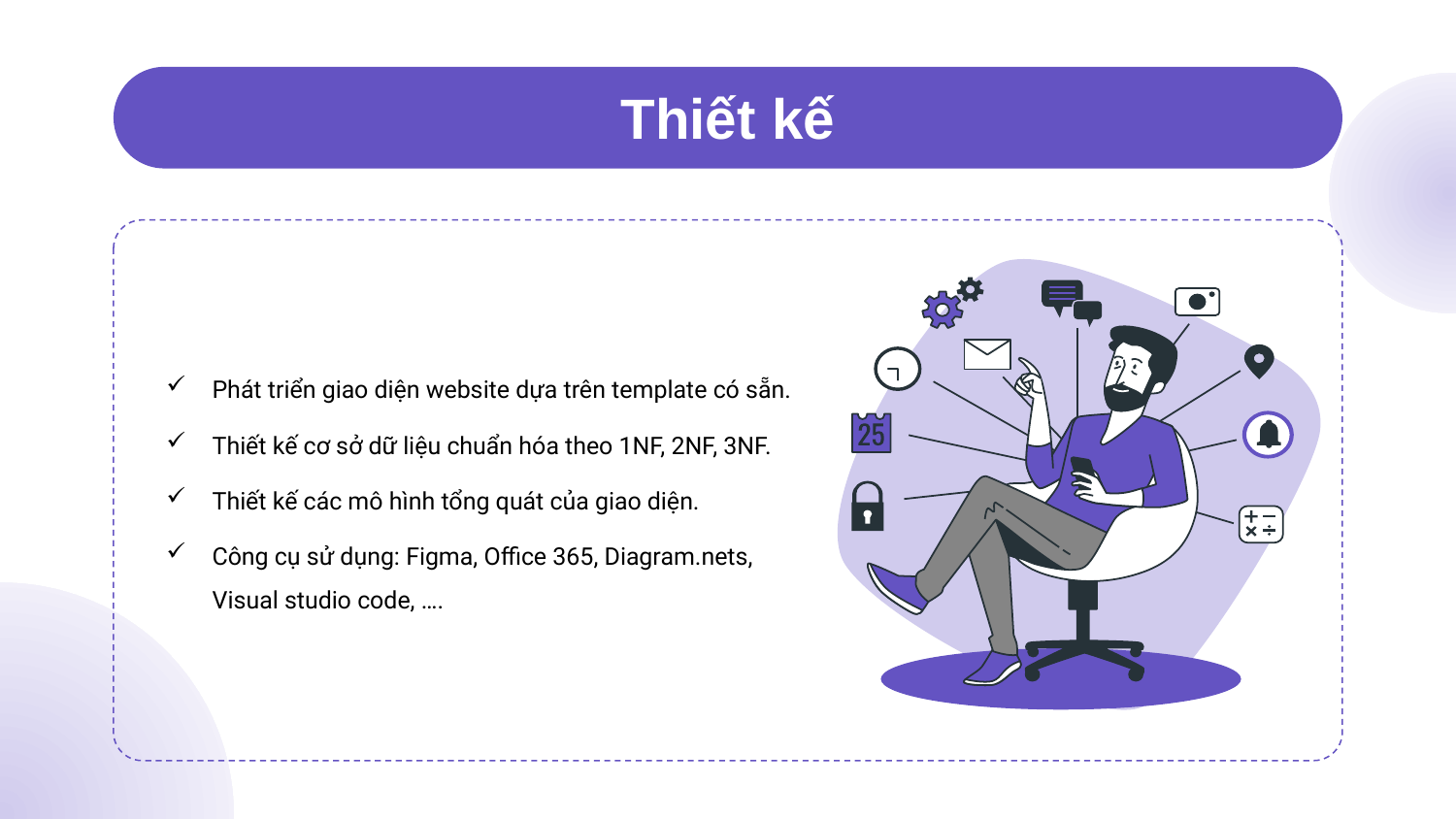

# Thiết kế

Phát triển giao diện website dựa trên template có sẵn.
Thiết kế cơ sở dữ liệu chuẩn hóa theo 1NF, 2NF, 3NF.
Thiết kế các mô hình tổng quát của giao diện.
Công cụ sử dụng: Figma, Office 365, Diagram.nets, Visual studio code, ….